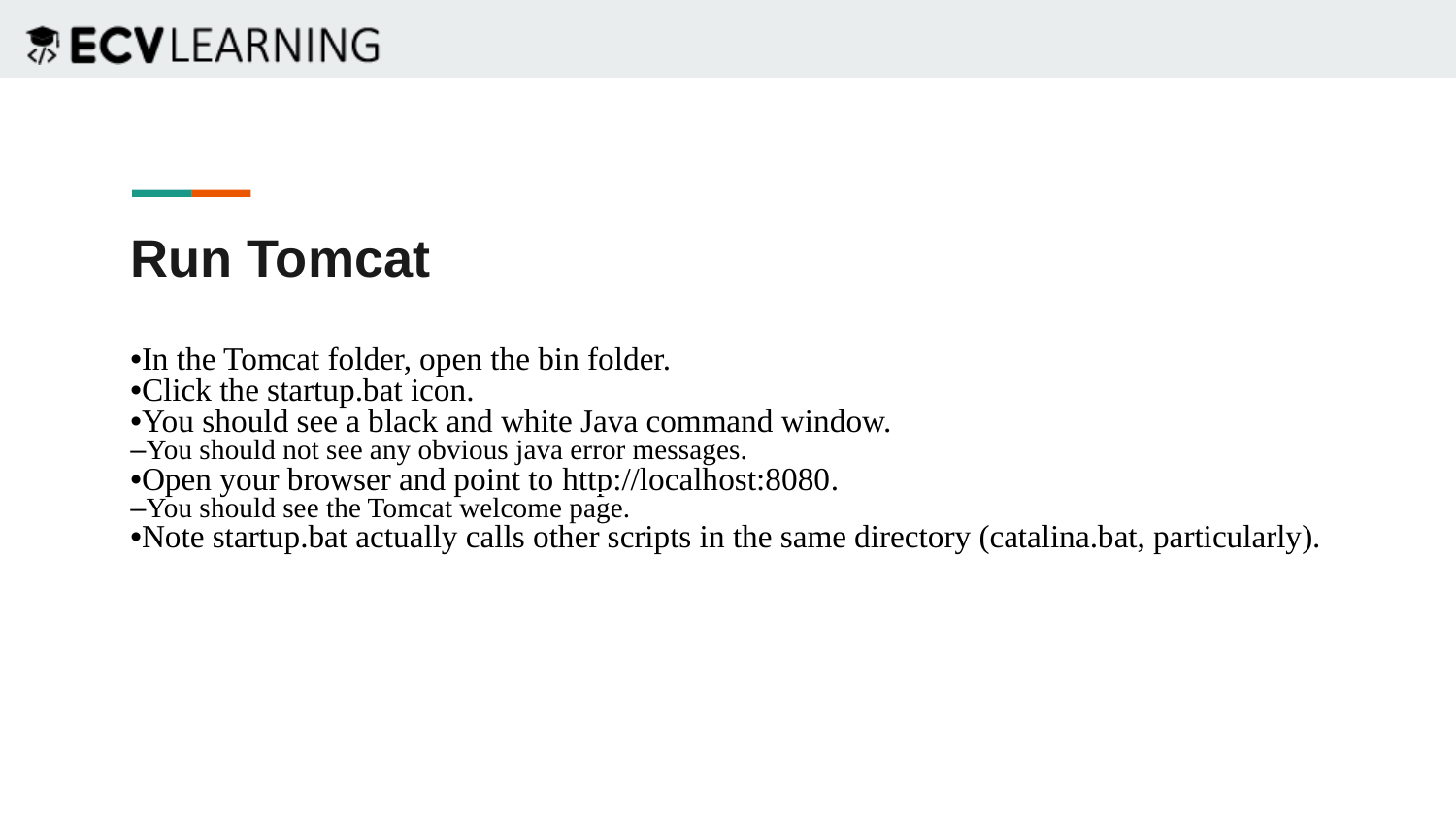

Run Tomcat
•In the Tomcat folder, open the bin folder.
•Click the startup.bat icon.
•You should see a black and white Java command window.
–You should not see any obvious java error messages.
•Open your browser and point to http://localhost:8080.
–You should see the Tomcat welcome page.
•Note startup.bat actually calls other scripts in the same directory (catalina.bat, particularly).